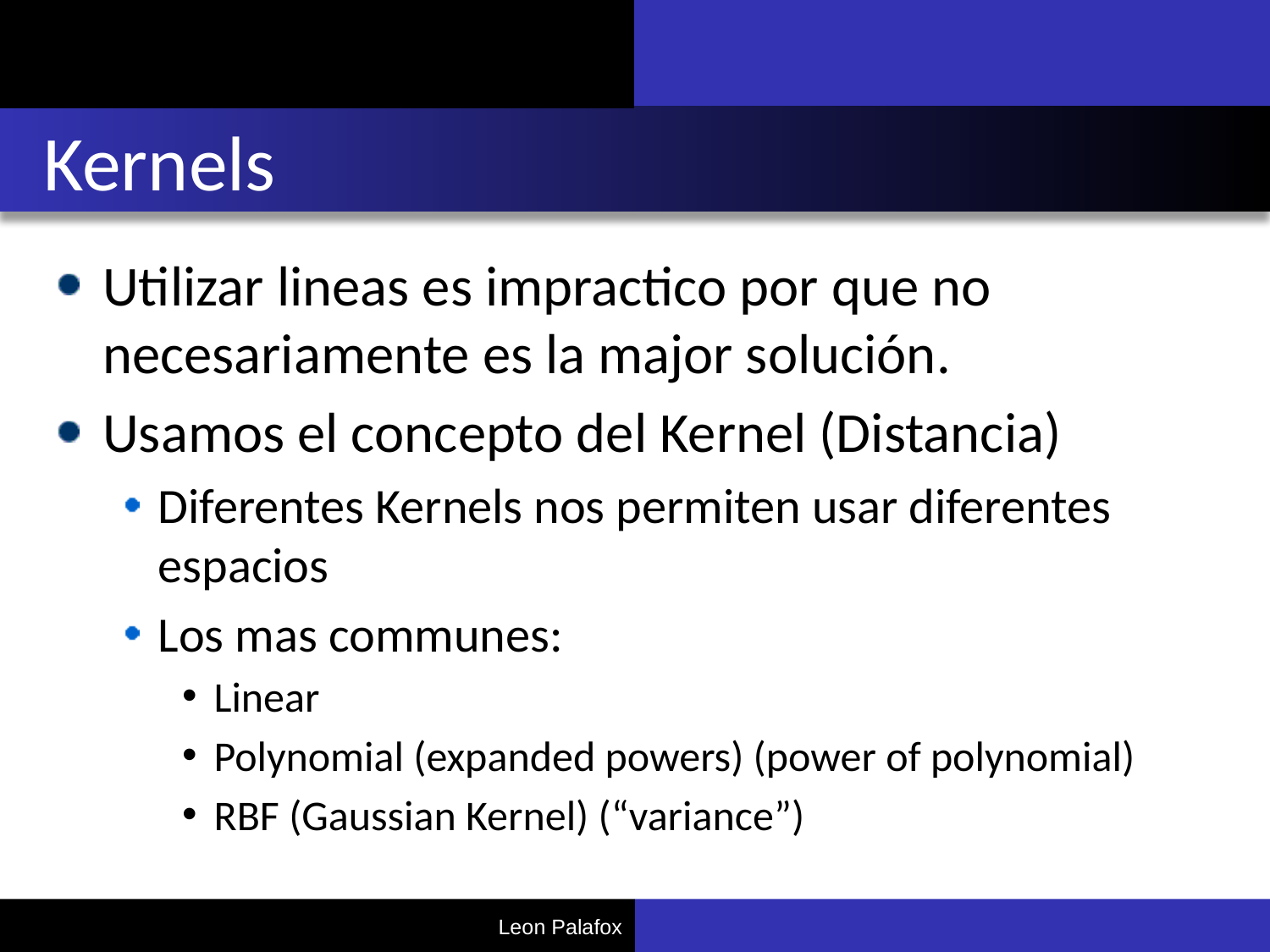

# Kernels
Utilizar lineas es impractico por que no necesariamente es la major solución.
Usamos el concepto del Kernel (Distancia)
Diferentes Kernels nos permiten usar diferentes espacios
Los mas communes:
Linear
Polynomial (expanded powers) (power of polynomial)
RBF (Gaussian Kernel) (“variance”)